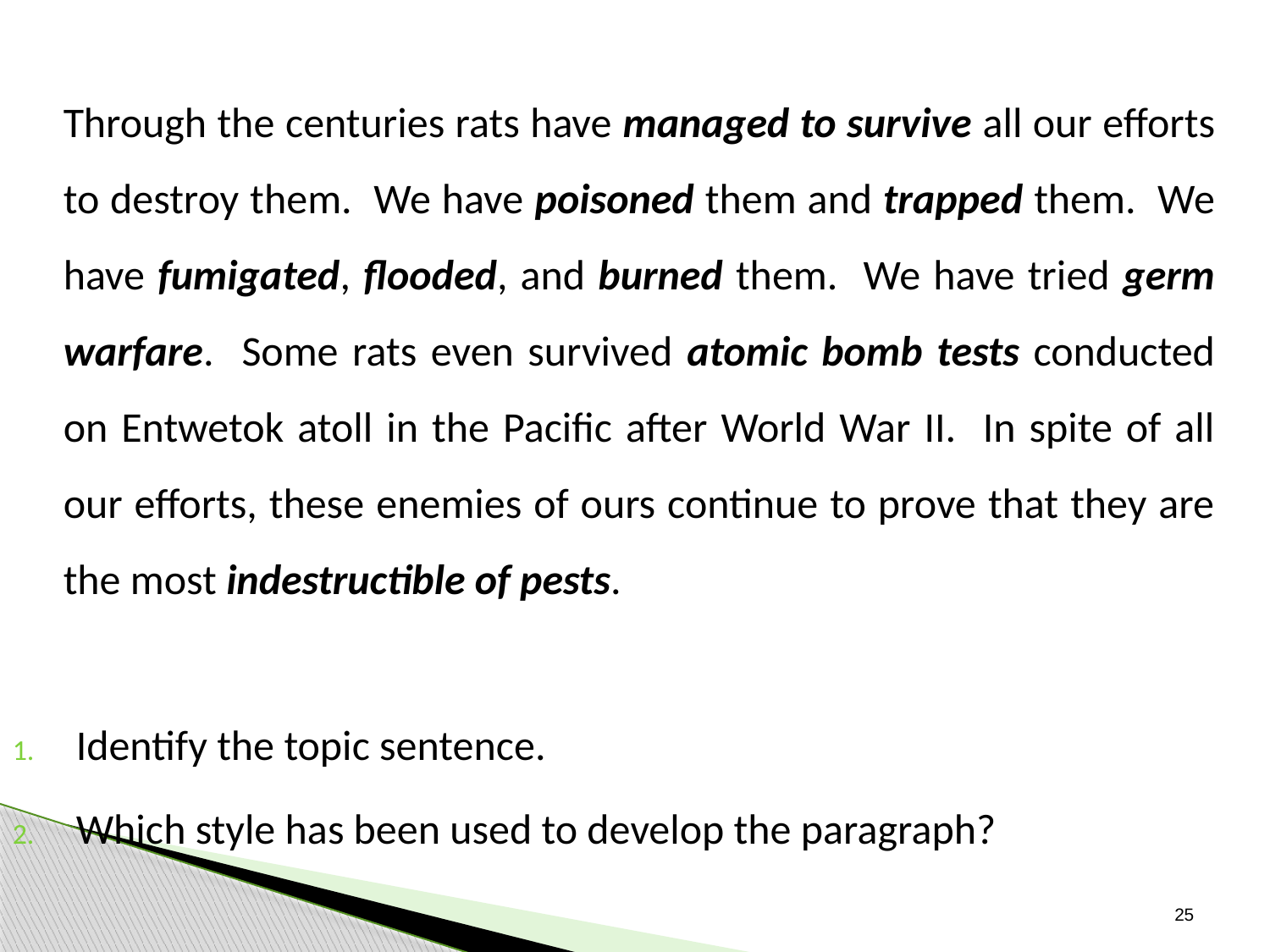

Through the centuries rats have managed to survive all our efforts to destroy them.  We have poisoned them and trapped them.  We have fumigated, flooded, and burned them.  We have tried germ warfare.  Some rats even survived atomic bomb tests conducted on Entwetok atoll in the Pacific after World War II.  In spite of all our efforts, these enemies of ours continue to prove that they are the most indestructible of pests.

Identify the topic sentence.
Which style has been used to develop the paragraph?

25